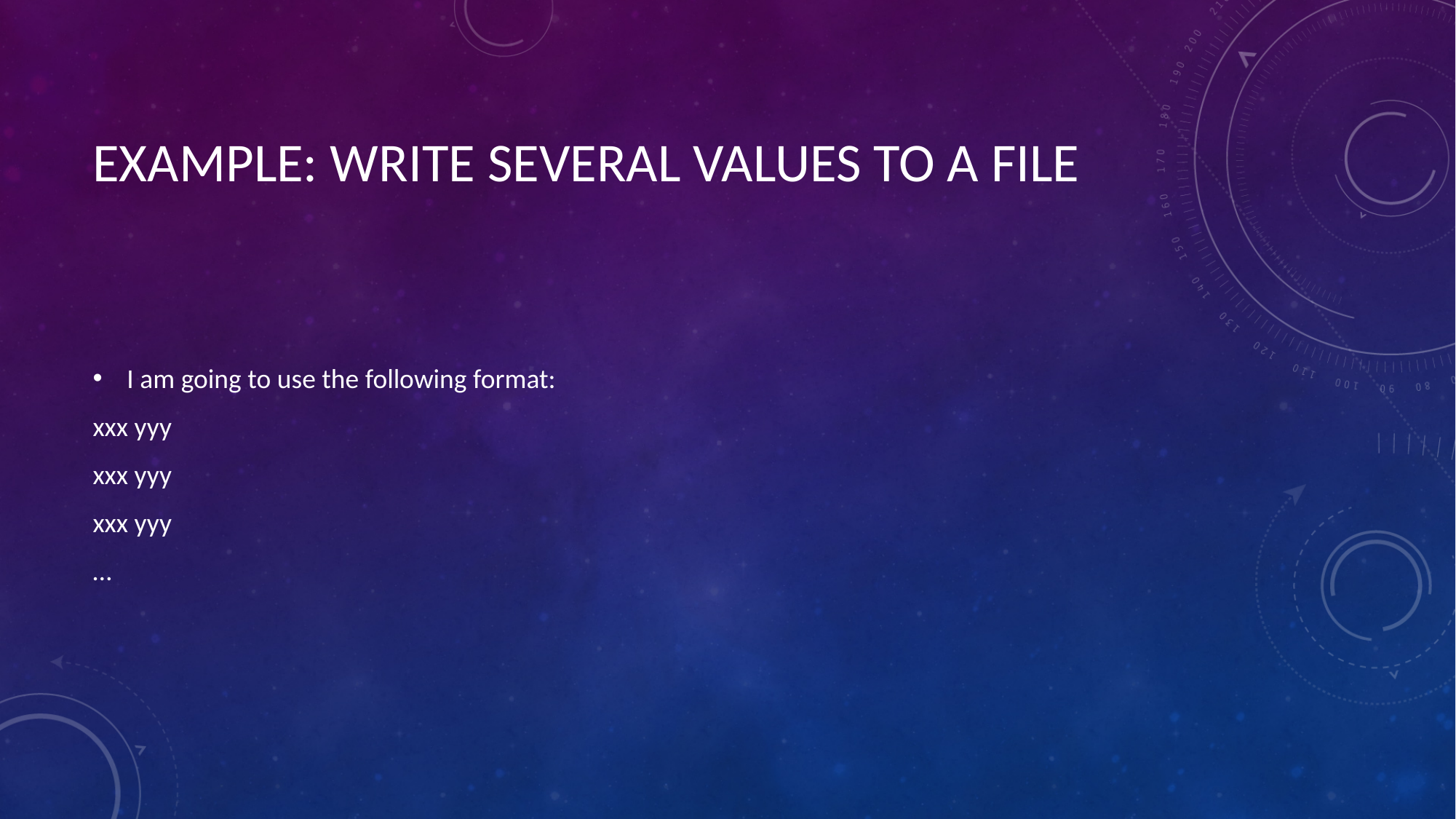

# Example: Write several values to a file
I am going to use the following format:
xxx yyy
xxx yyy
xxx yyy
…